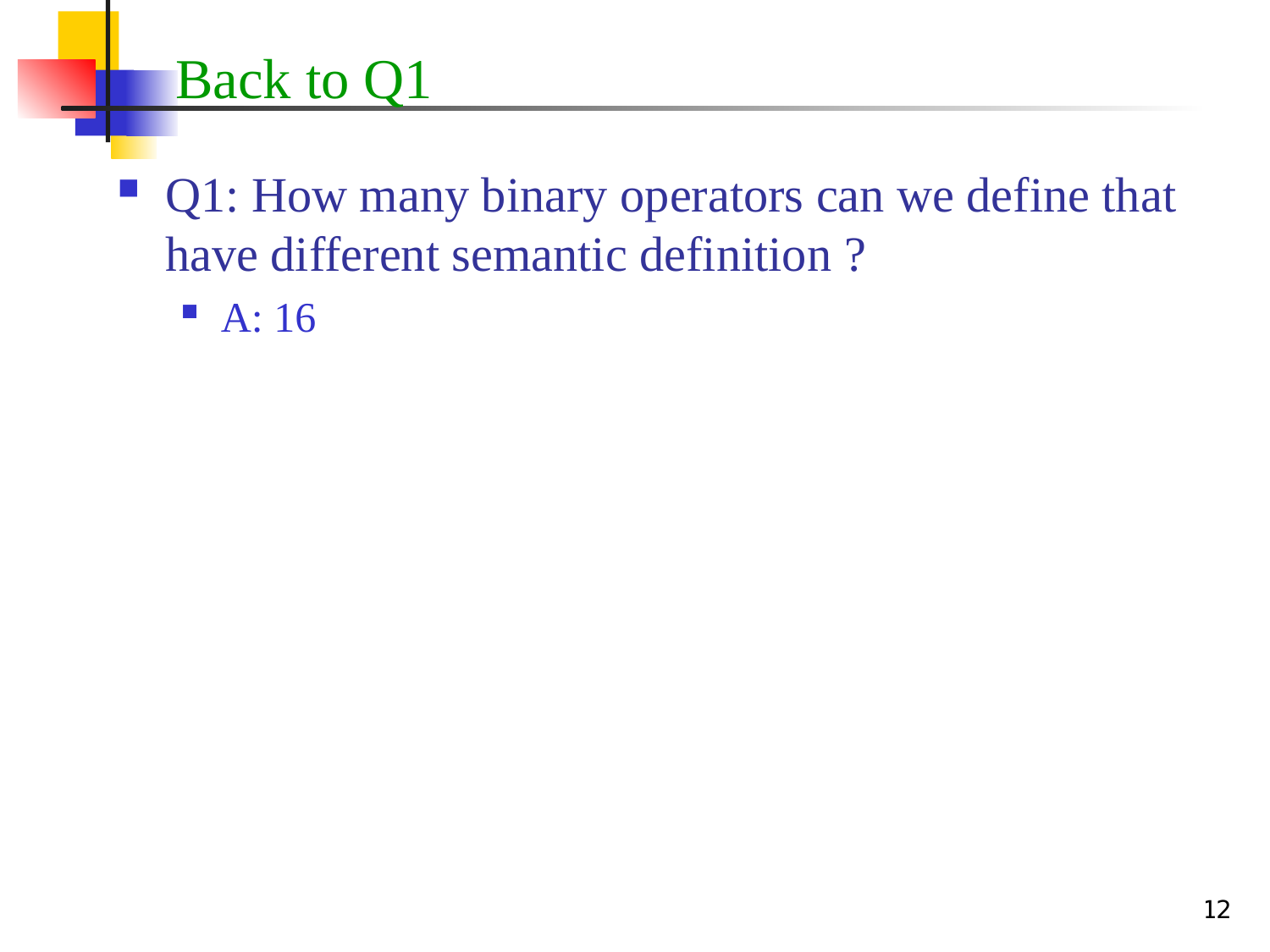

# Back to Q1
Q1: How many binary operators can we define that have different semantic definition ?
A: 16

12